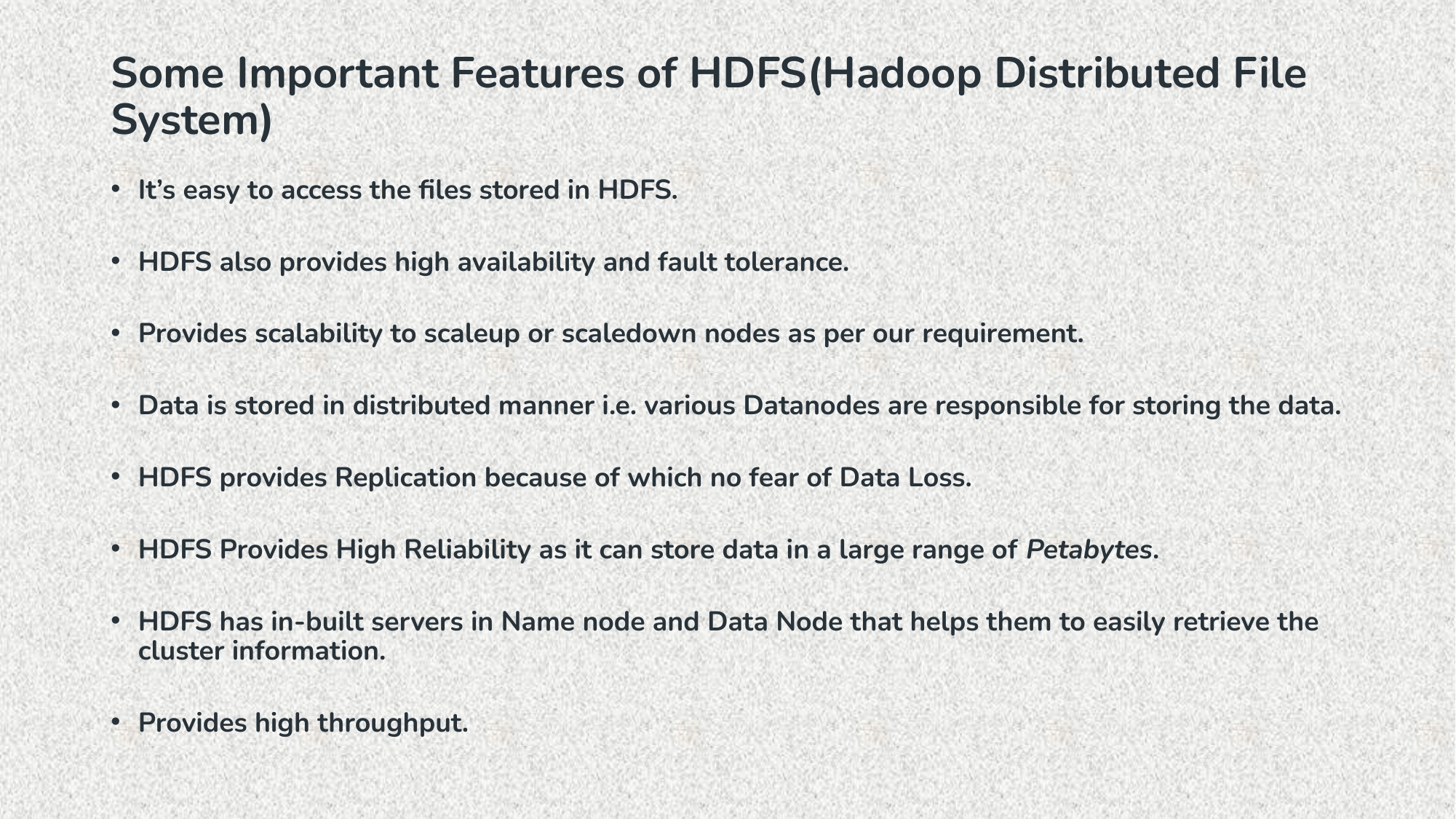

# Some Important Features of HDFS(Hadoop Distributed File System)
It’s easy to access the files stored in HDFS.
HDFS also provides high availability and fault tolerance.
Provides scalability to scaleup or scaledown nodes as per our requirement.
Data is stored in distributed manner i.e. various Datanodes are responsible for storing the data.
HDFS provides Replication because of which no fear of Data Loss.
HDFS Provides High Reliability as it can store data in a large range of Petabytes.
HDFS has in-built servers in Name node and Data Node that helps them to easily retrieve the cluster information.
Provides high throughput.